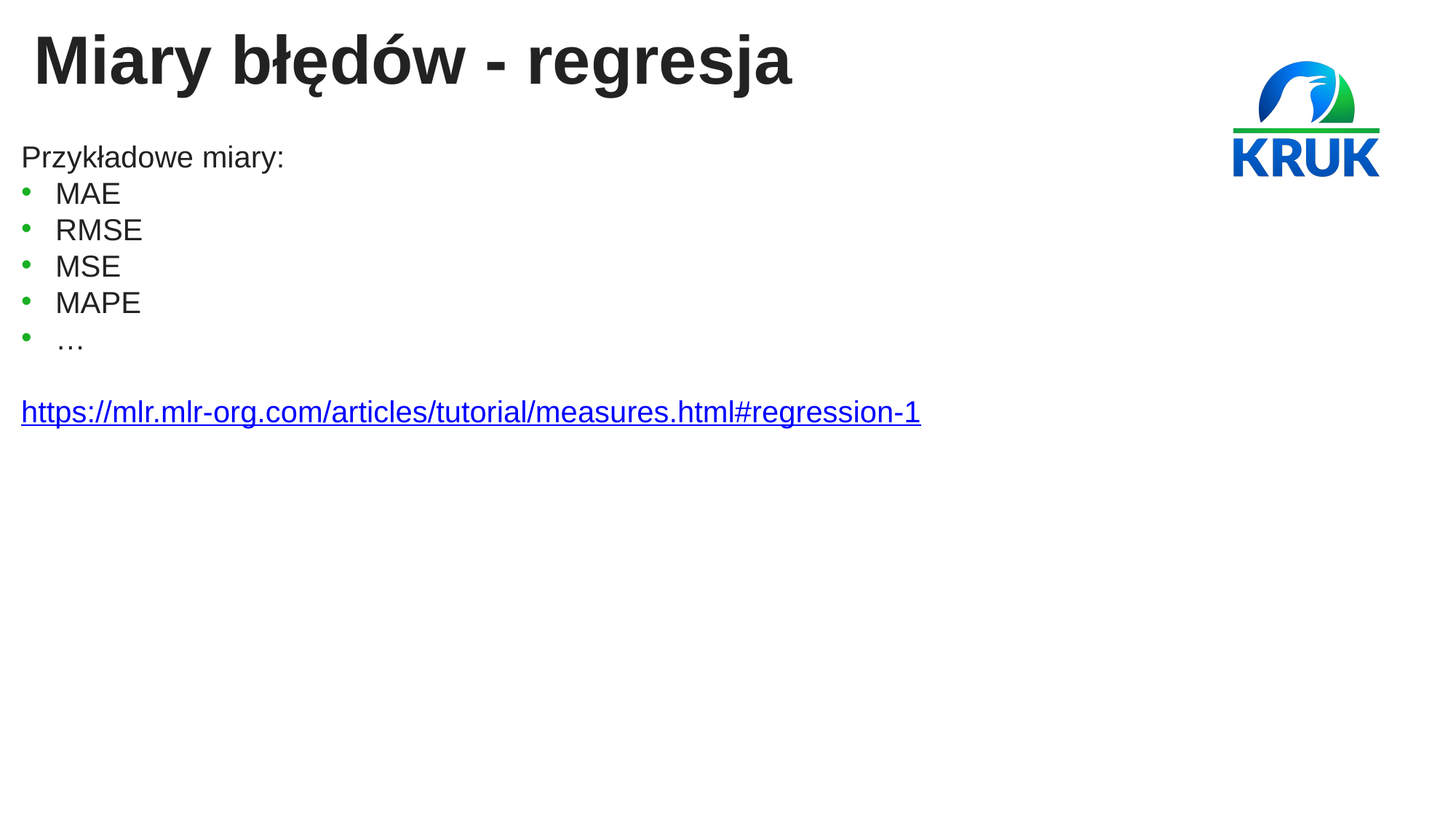

# Miary błędów - regresja
Przykładowe miary:
MAE
RMSE
MSE
MAPE
…

https://mlr.mlr-org.com/articles/tutorial/measures.html#regression-1